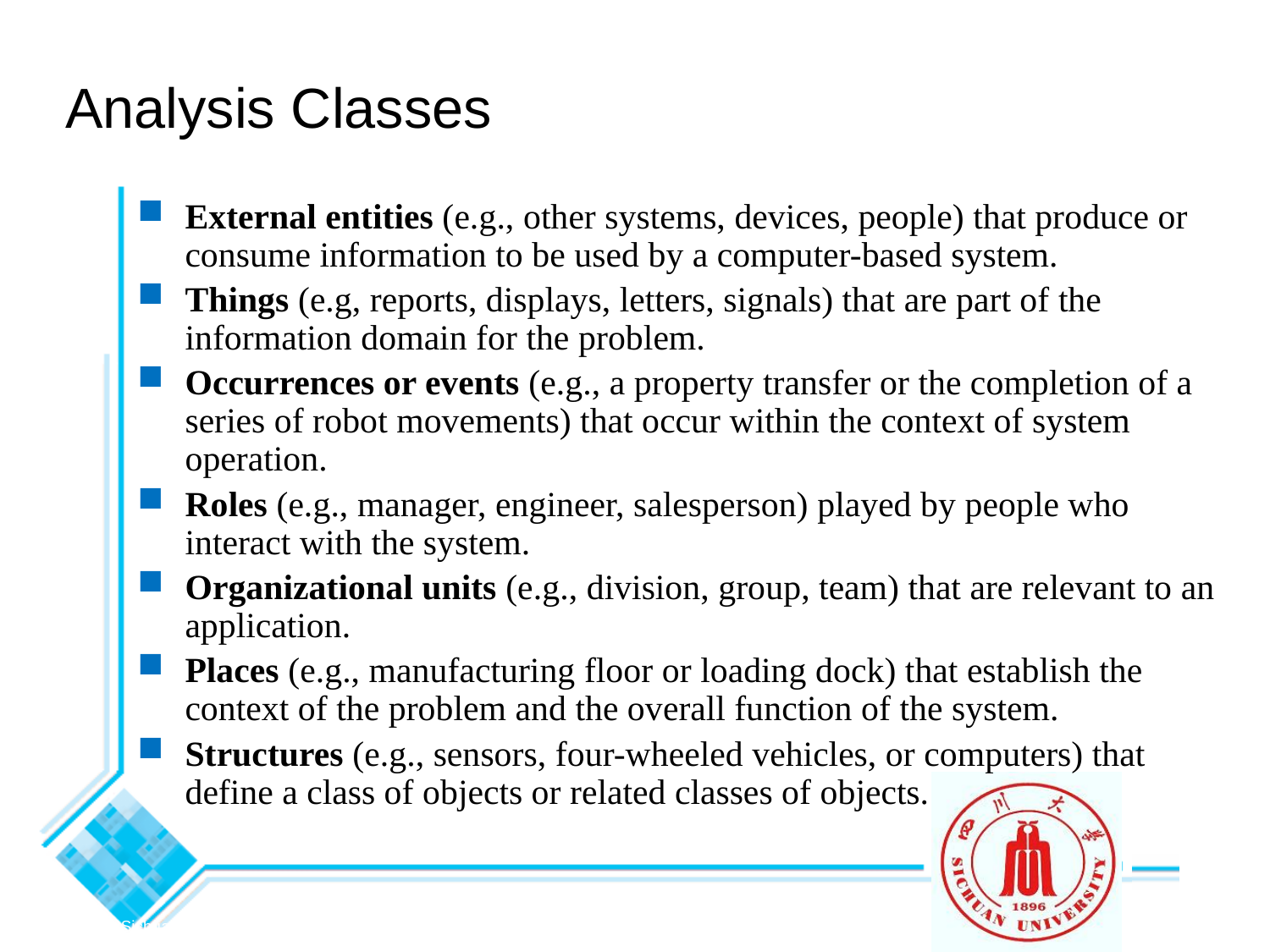

Analysis Classes

External entities (e.g., other systems, devices, people) that produce or consume information to be used by a computer-based system.
Things (e.g, reports, displays, letters, signals) that are part of the information domain for the problem.
Occurrences or events (e.g., a property transfer or the completion of a series of robot movements) that occur within the context of system operation.
Roles (e.g., manager, engineer, salesperson) played by people who interact with the system.
Organizational units (e.g., division, group, team) that are relevant to an application.
Places (e.g., manufacturing floor or loading dock) that establish the context of the problem and the overall function of the system.
Structures (e.g., sensors, four-wheeled vehicles, or computers) that define a class of objects or related classes of objects.
© 2010 Sichuan University All rights reserved.  |  Confidential
125